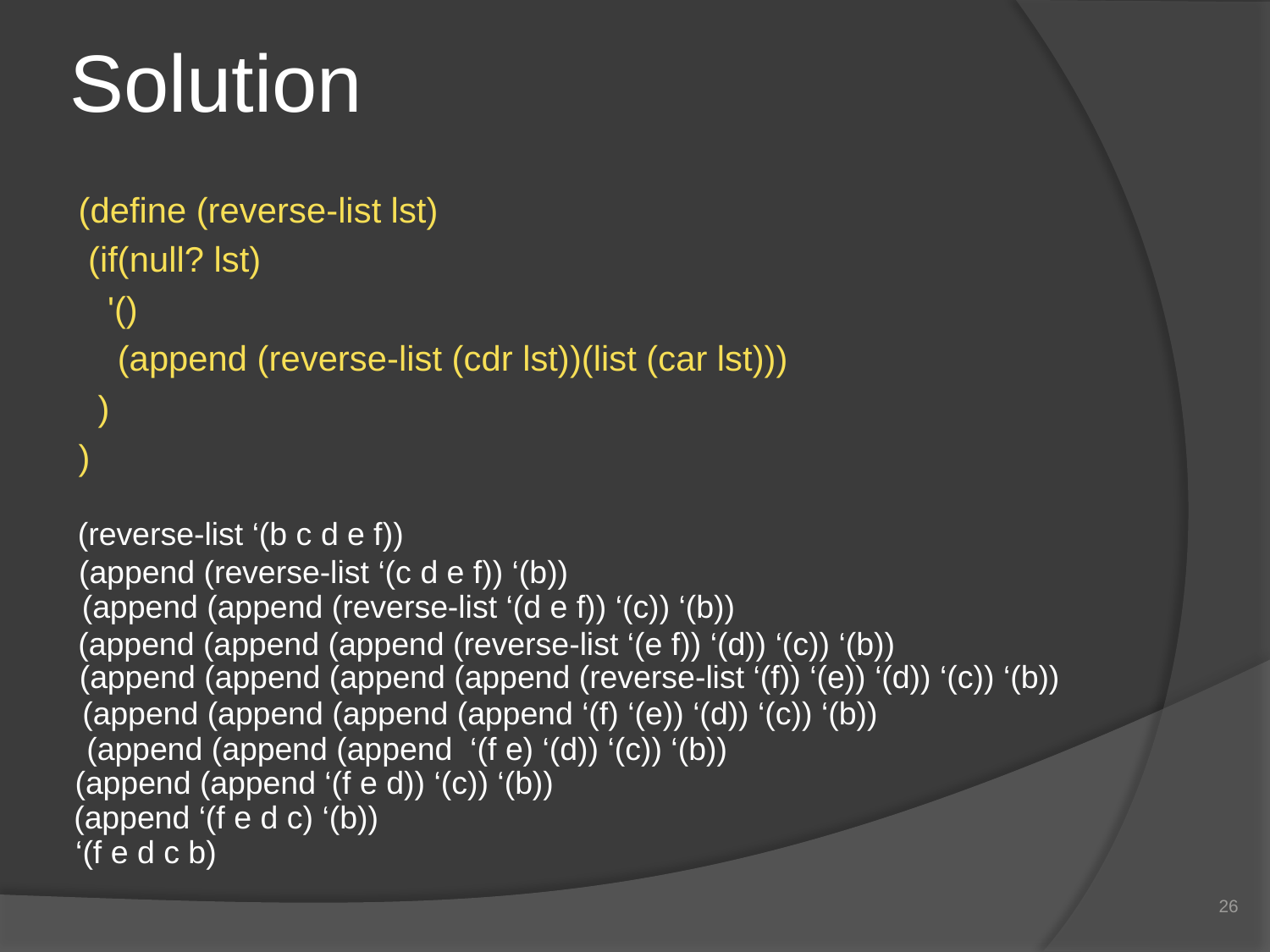

# Solution
(define (reverse-list lst)
 (if(null? lst)
   '()
    (append (reverse-list (cdr lst))(list (car lst)))
  )
)

(reverse-list ‘(b c d e f))
(append (reverse-list ‘(c d e f)) ‘(b))
(append (append (reverse-list ‘(d e f)) ‘(c)) ‘(b))
(append (append (append (reverse-list ‘(e f)) ‘(d)) ‘(c)) ‘(b))
(append (append (append (append (reverse-list ‘(f)) ‘(e)) ‘(d)) ‘(c)) ‘(b))
(append (append (append (append ‘(f) ‘(e)) ‘(d)) ‘(c)) ‘(b))
(append (append (append  ‘(f e) ‘(d)) ‘(c)) ‘(b))
(append (append ‘(f e d)) ‘(c)) ‘(b))
(append ‘(f e d c) ‘(b))
‘(f e d c b)
26